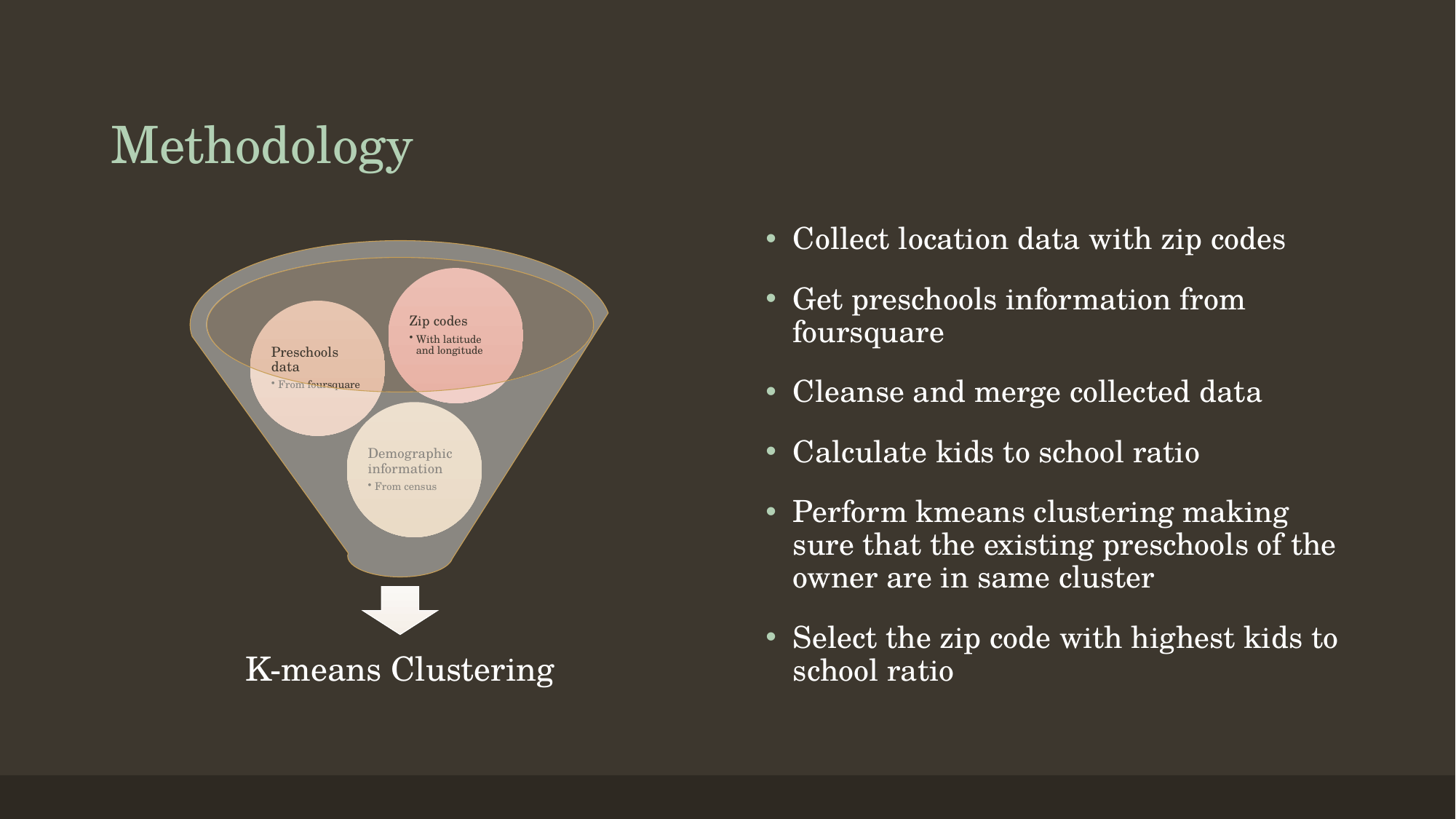

# Methodology
K-means Clustering
Demographic information
From census
Preschools data
From foursquare
Zip codes
With latitude and longitude
Collect location data with zip codes
Get preschools information from foursquare
Cleanse and merge collected data
Calculate kids to school ratio
Perform kmeans clustering making sure that the existing preschools of the owner are in same cluster
Select the zip code with highest kids to school ratio